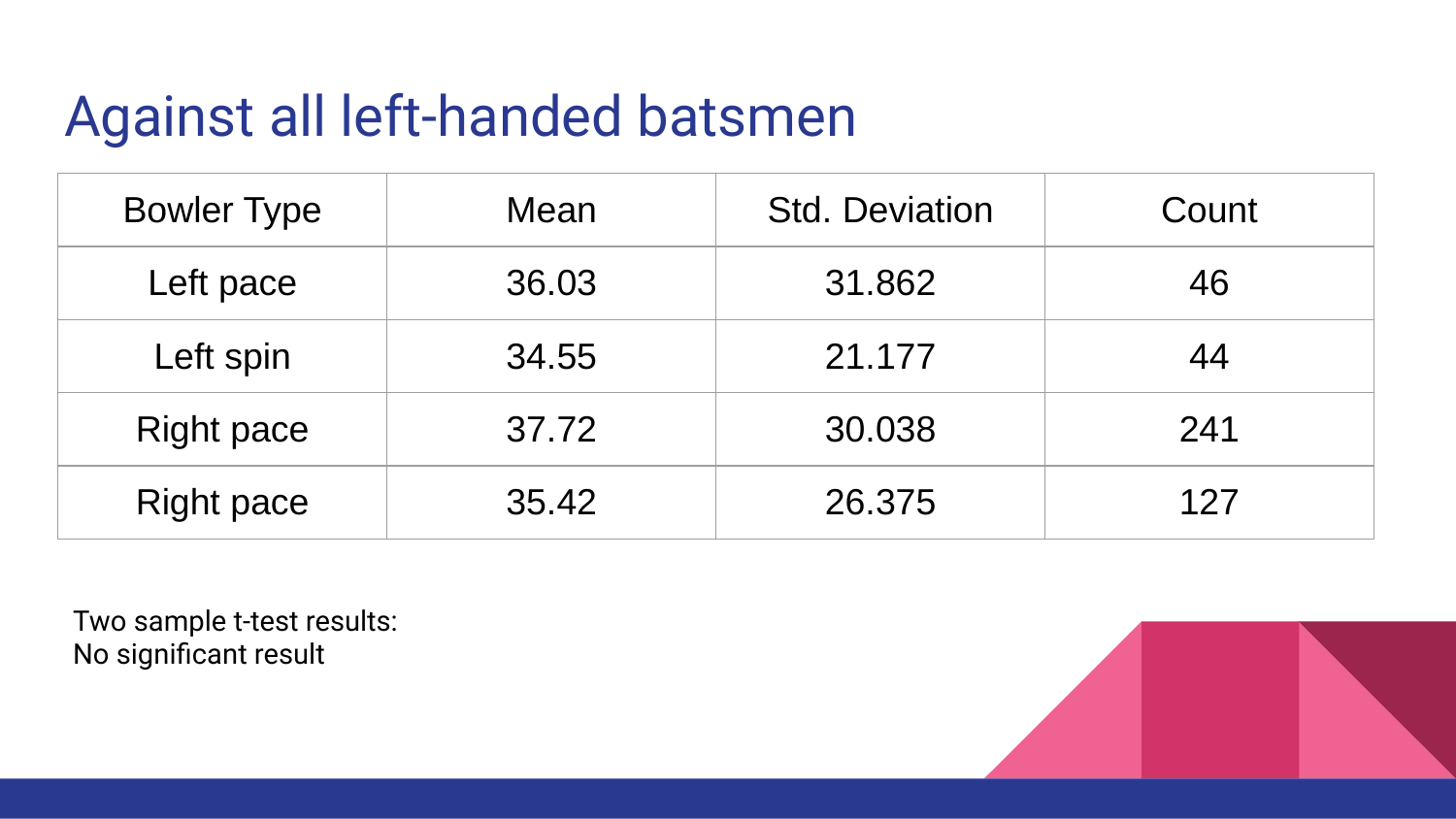

# Against all left-handed batsmen
| Bowler Type | Mean | Std. Deviation | Count |
| --- | --- | --- | --- |
| Left pace | 36.03 | 31.862 | 46 |
| Left spin | 34.55 | 21.177 | 44 |
| Right pace | 37.72 | 30.038 | 241 |
| Right pace | 35.42 | 26.375 | 127 |
Two sample t-test results:
No significant result